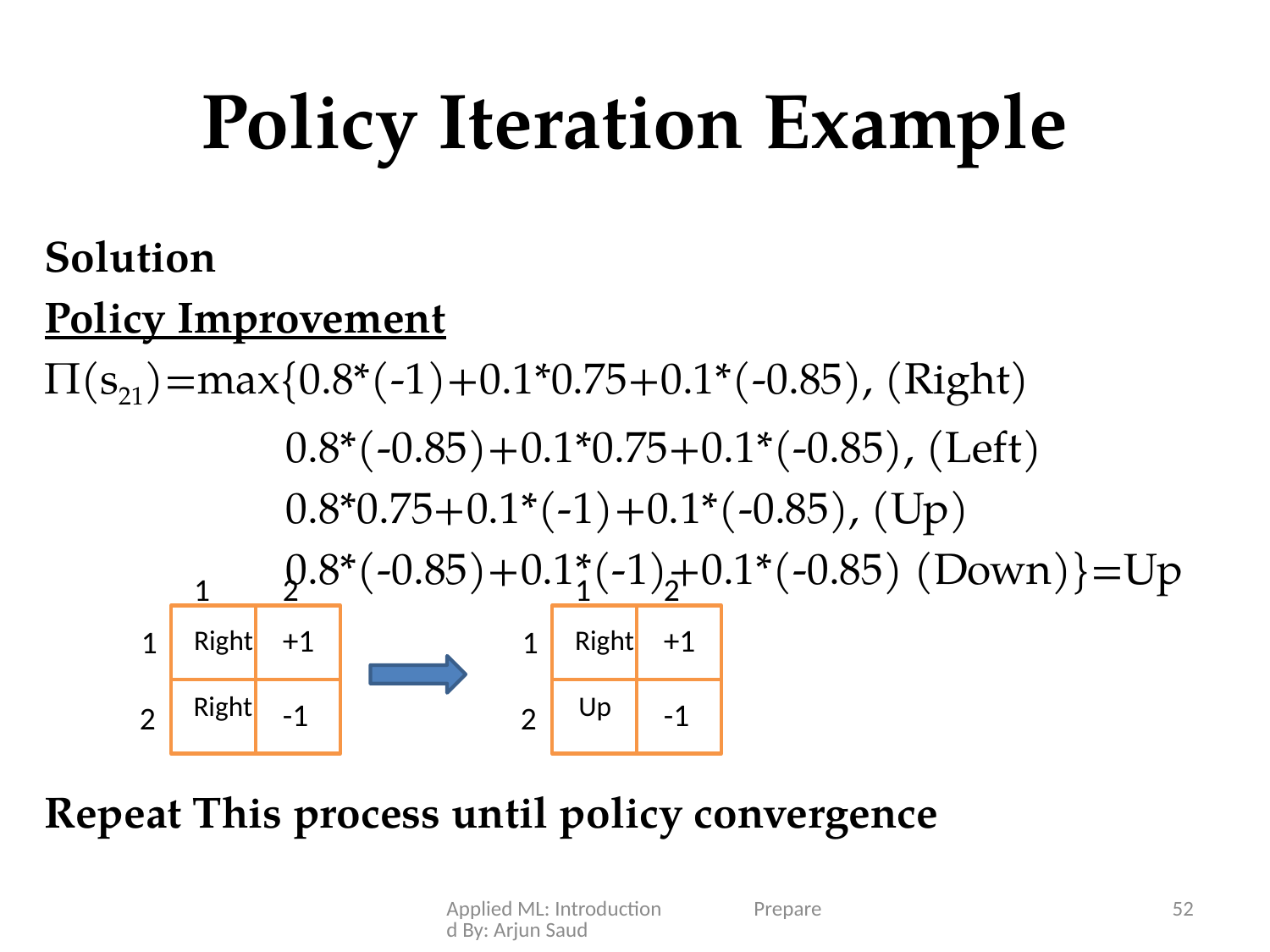

# Policy Iteration Example
Solution
Policy Improvement
Π(s21)=max{0.8*(-1)+0.1*0.75+0.1*(-0.85), (Right)
		0.8*(-0.85)+0.1*0.75+0.1*(-0.85), (Left)
		0.8*0.75+0.1*(-1)+0.1*(-0.85), (Up)
		0.8*(-0.85)+0.1*(-1)+0.1*(-0.85) (Down)}=Up

Repeat This process until policy convergence
1
2

+1
1
Right

Right
-1
2

1
2

+1
1
Right

Up
-1
2

Applied ML: Introduction                   Prepared By: Arjun Saud
52